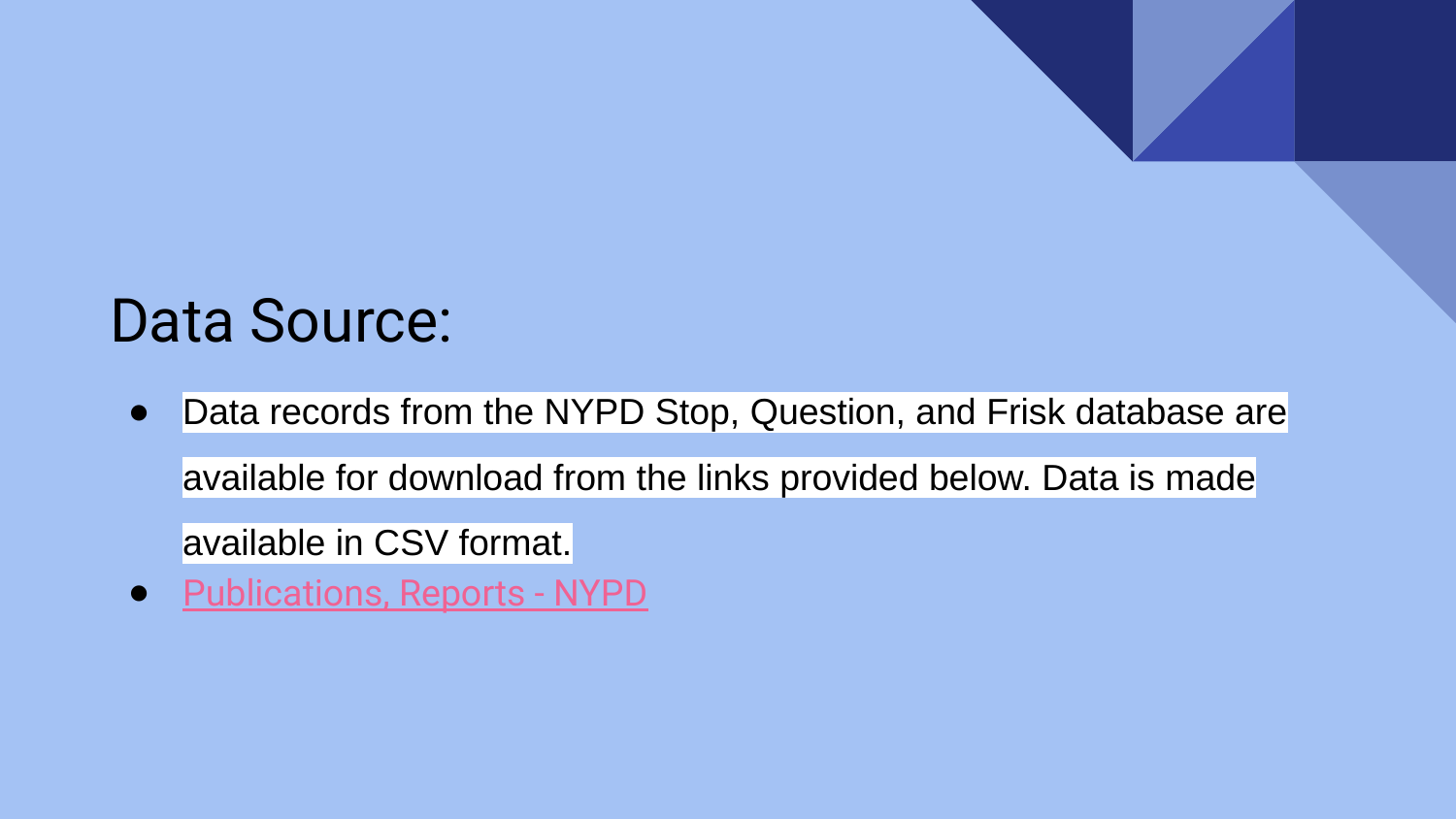

# Data Source:
Data records from the NYPD Stop, Question, and Frisk database are available for download from the links provided below. Data is made available in CSV format.
Publications, Reports - NYPD